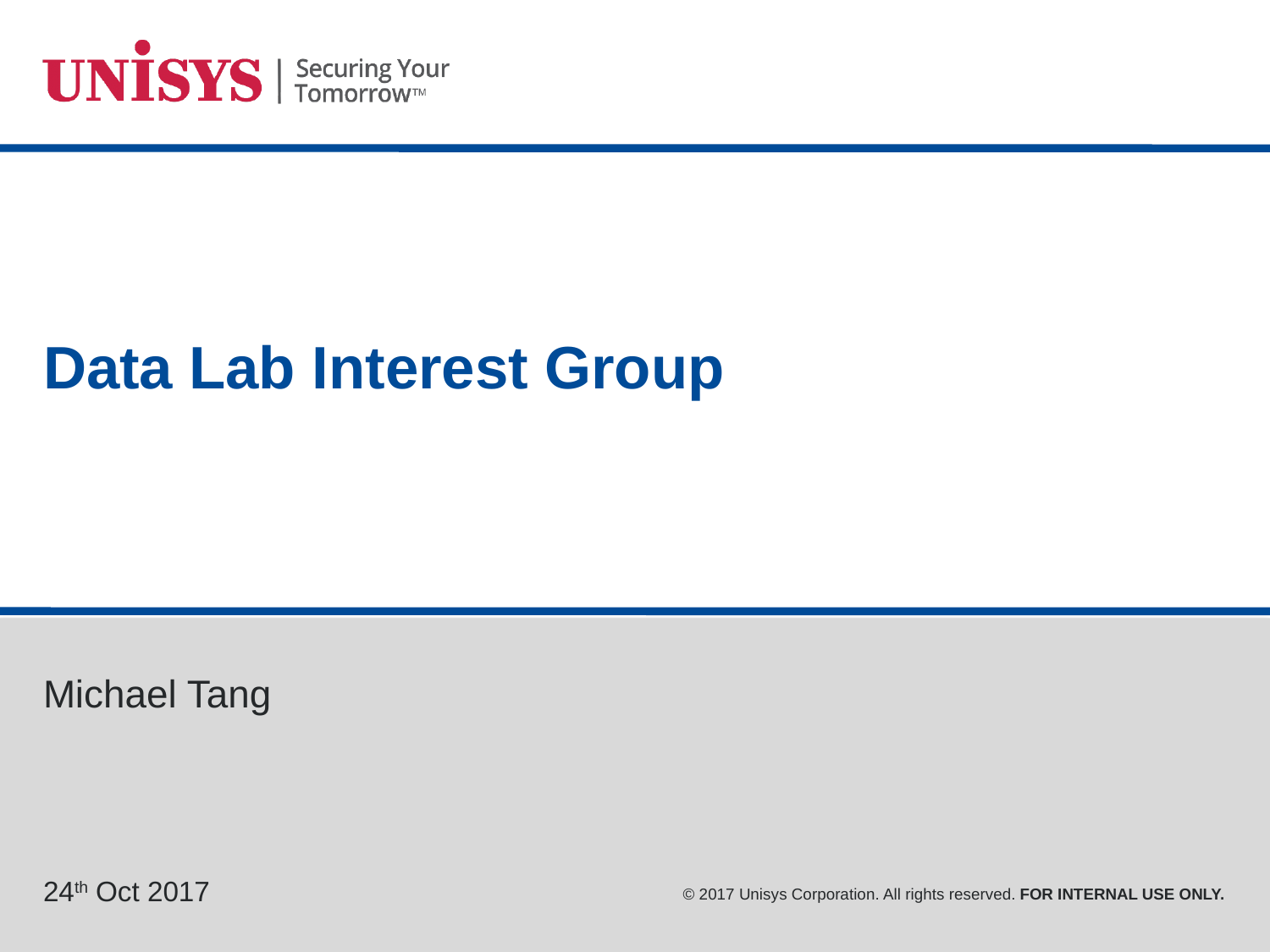

# Data Lab Interest Group

Michael Tang
24th Oct 2017